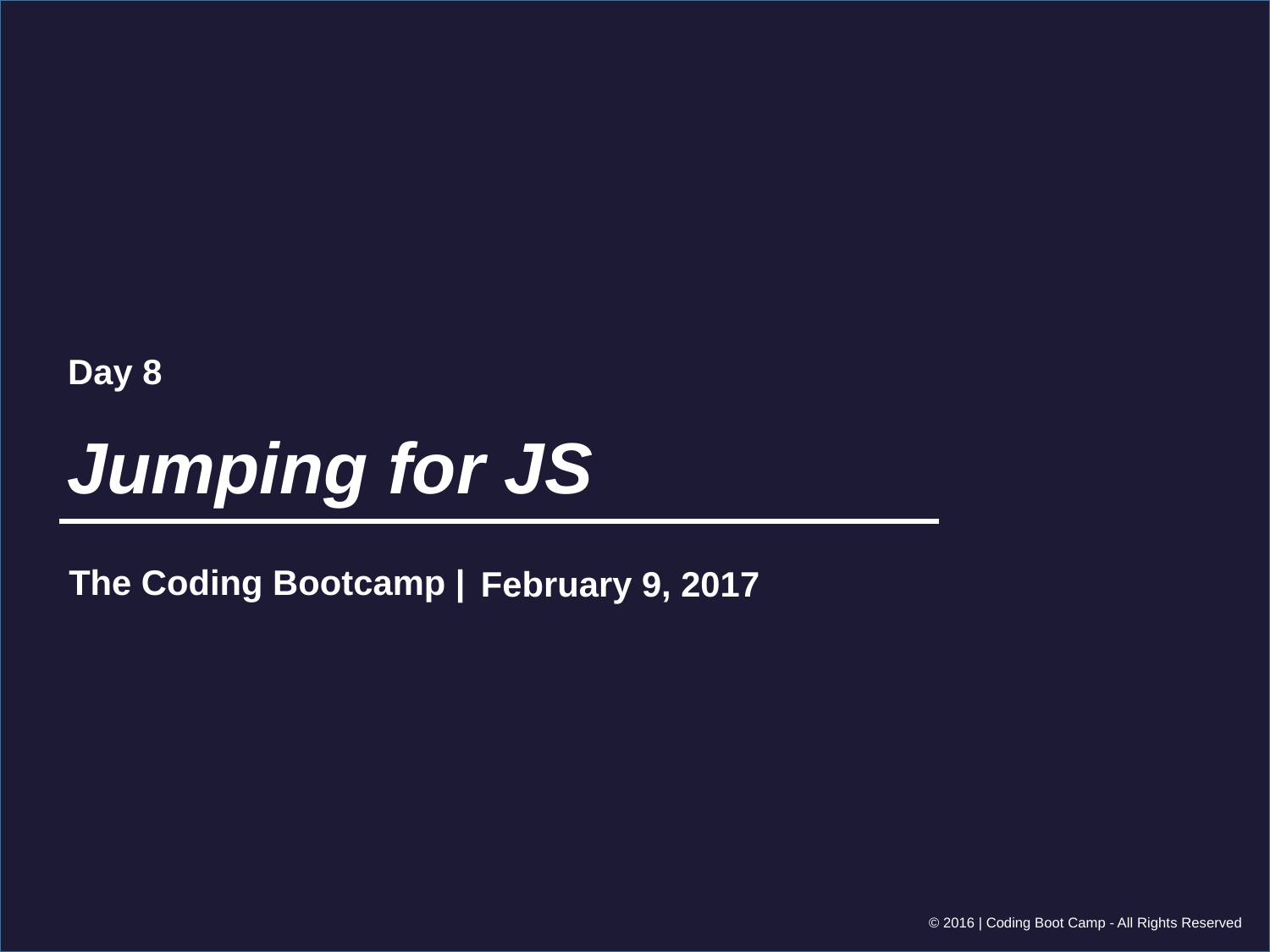

Day 8
# Jumping for JS
February 9, 2017